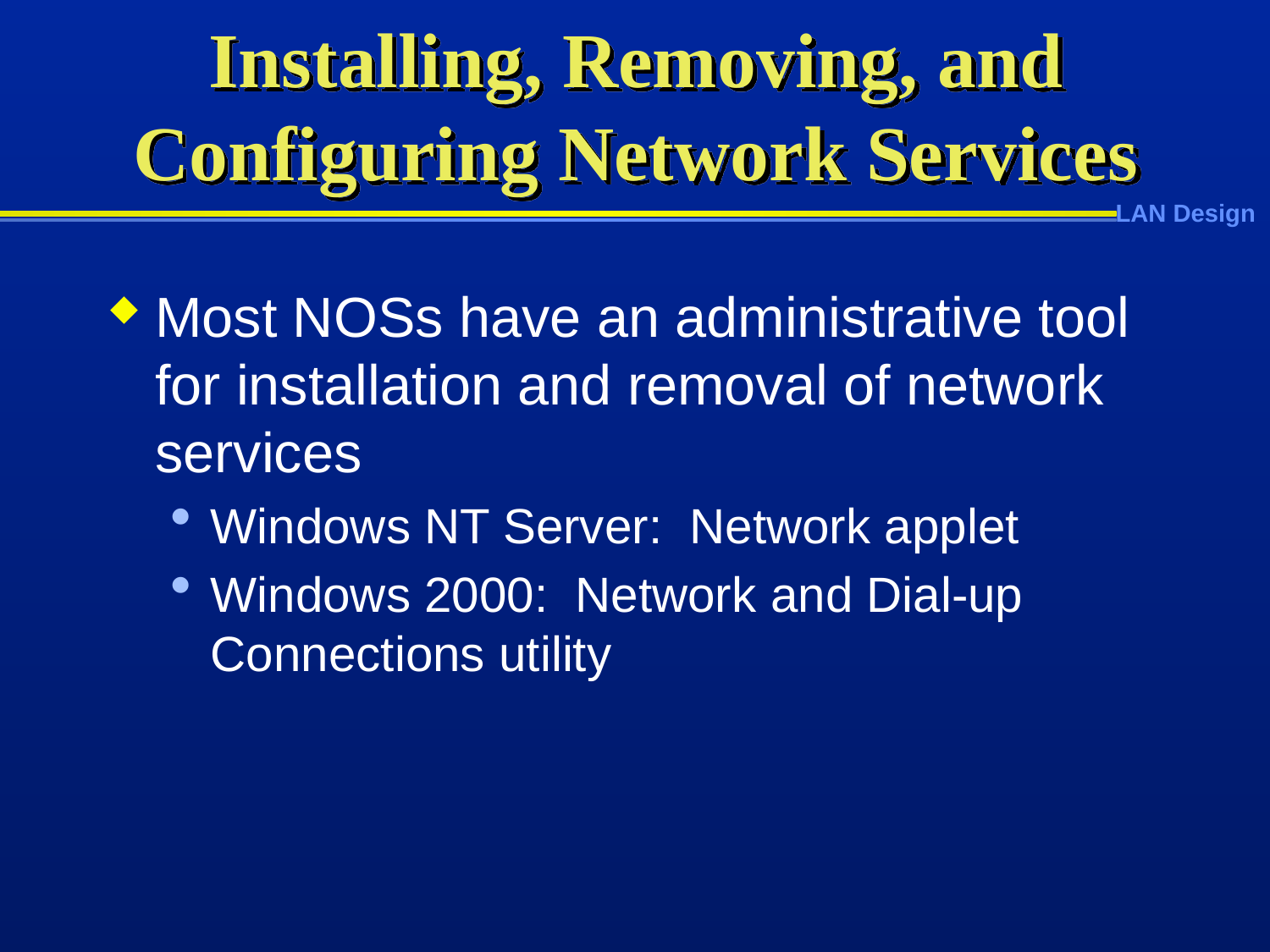

# Installing, Removing, and Configuring Network Services
Most NOSs have an administrative tool for installation and removal of network services
Windows NT Server:  Network applet
Windows 2000:  Network and Dial-up Connections utility